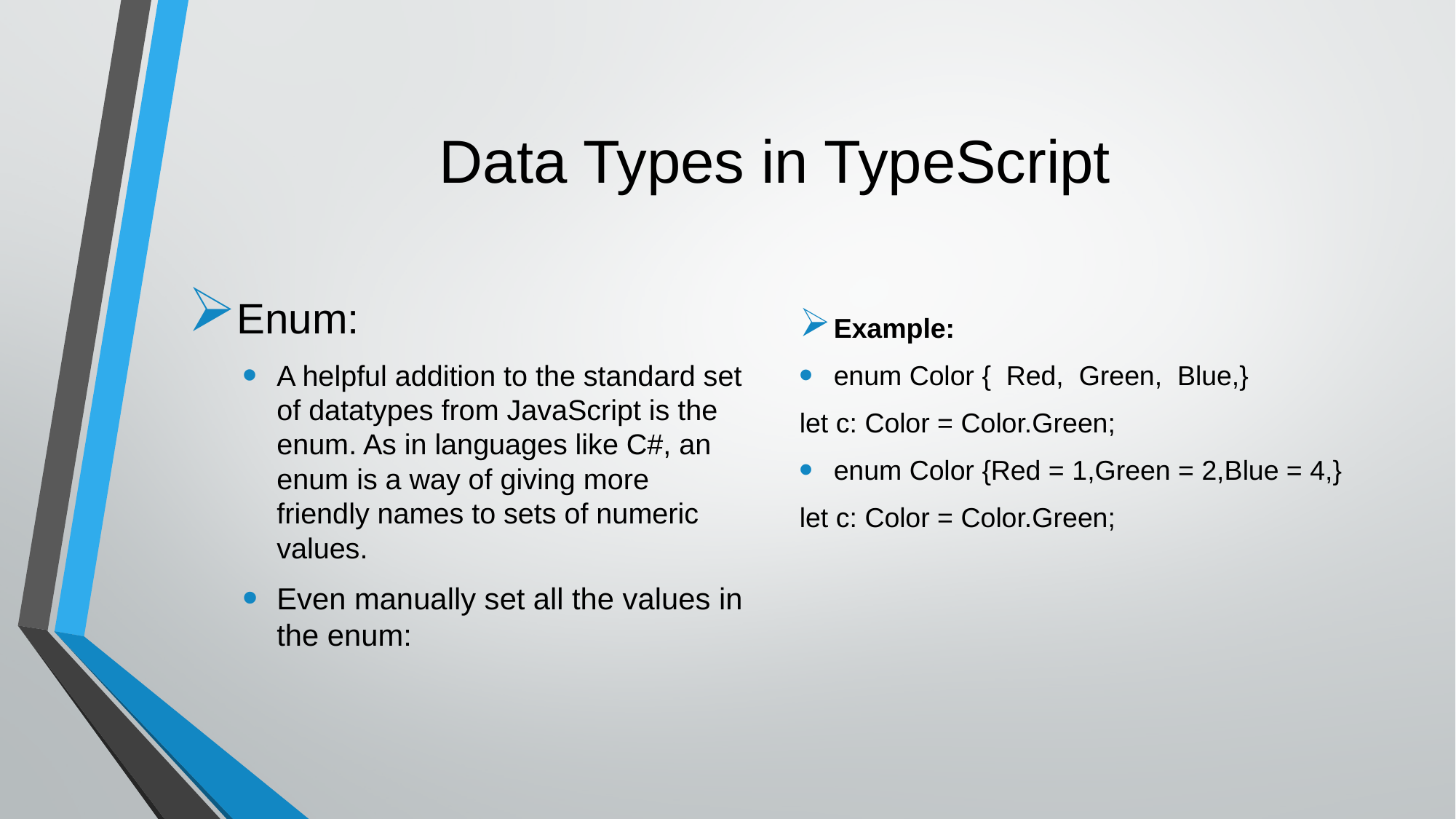

# Data Types in TypeScript
Enum:
A helpful addition to the standard set of datatypes from JavaScript is the enum. As in languages like C#, an enum is a way of giving more friendly names to sets of numeric values.
Even manually set all the values in the enum:
Example:
enum Color {  Red,  Green,  Blue,}
let c: Color = Color.Green;
enum Color {Red = 1,Green = 2,Blue = 4,}
let c: Color = Color.Green;